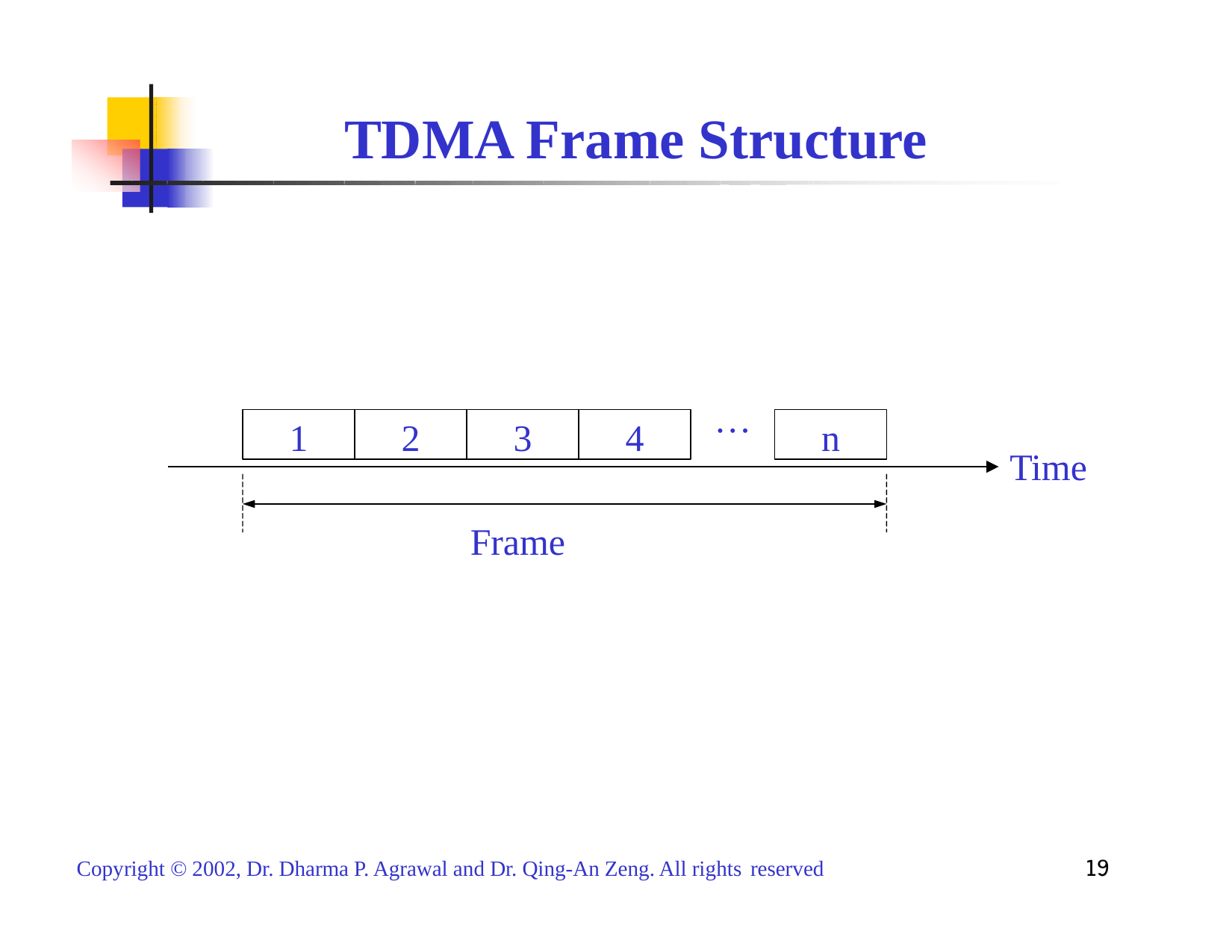

# TDMA Frame Structure
…
1
2
3
4
n
Time

Frame
19
Copyright © 2002, Dr. Dharma P. Agrawal and Dr. Qing-An Zeng. All rights reserved